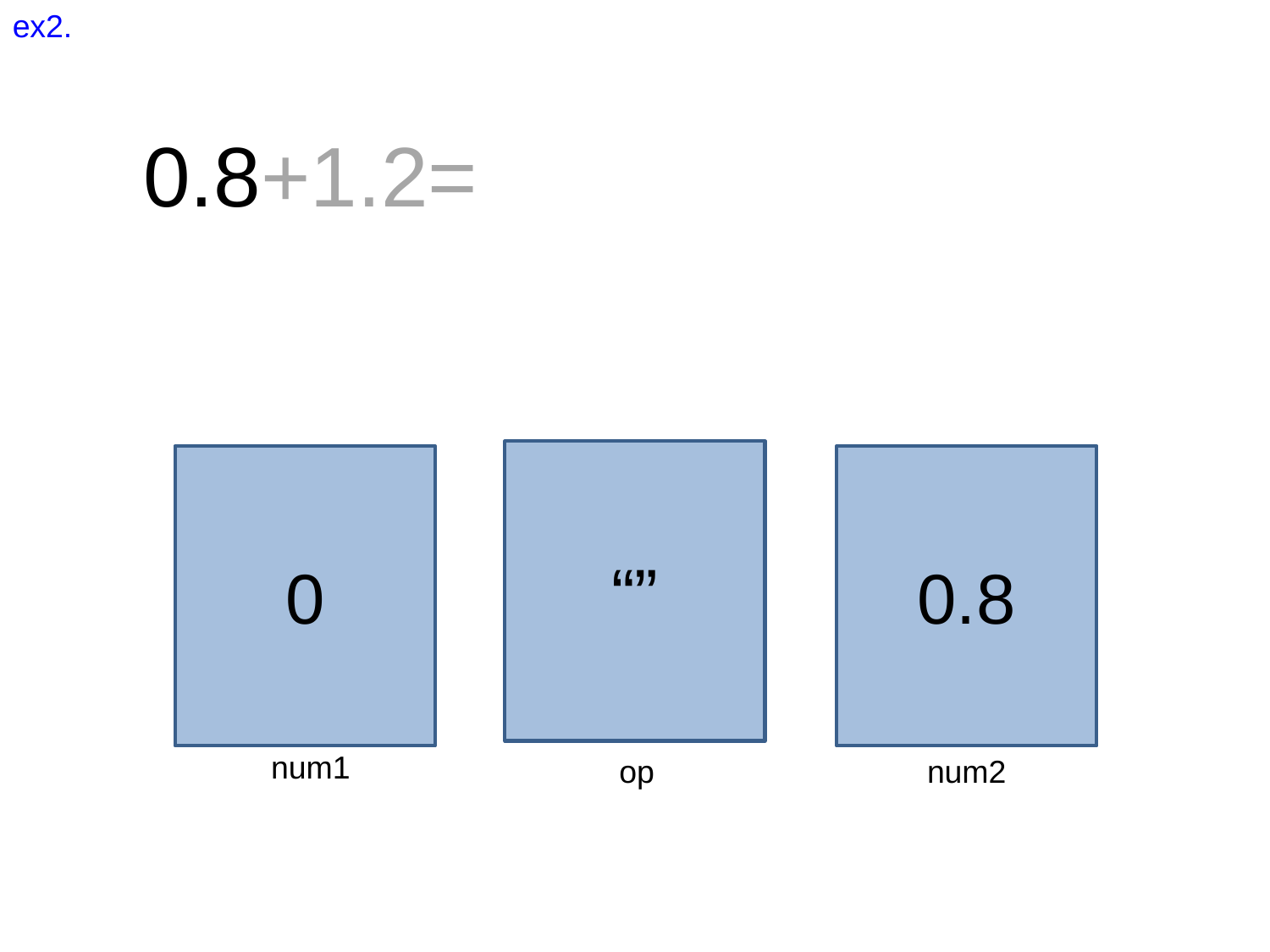

ex2.
0.8+1.2=
“”
op
0
num1
0.8
num2